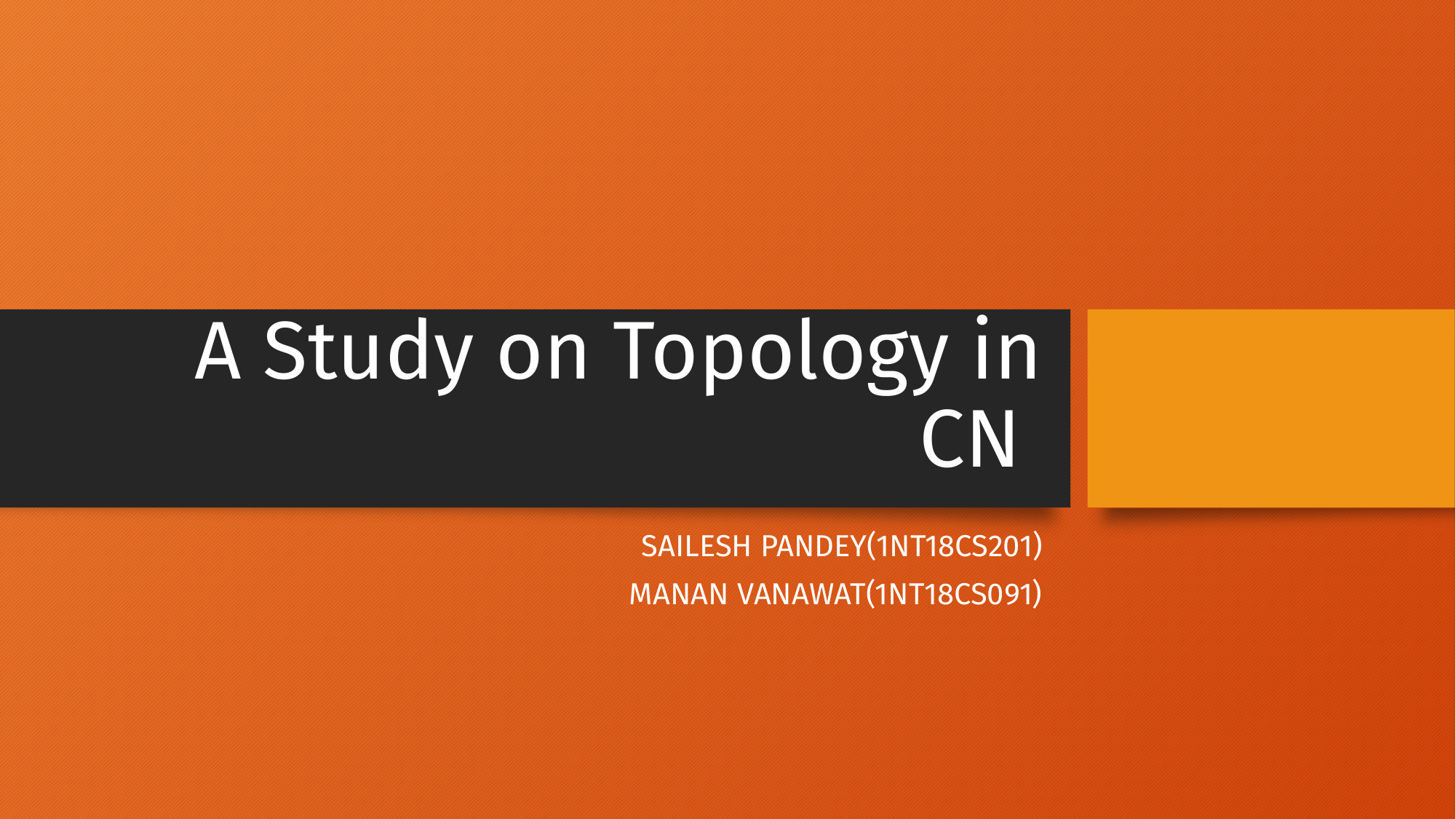

# A Study on Topology in CN
SAILESH PANDEY(1NT18CS201)
MANAN VANAWAT(1NT18CS091)